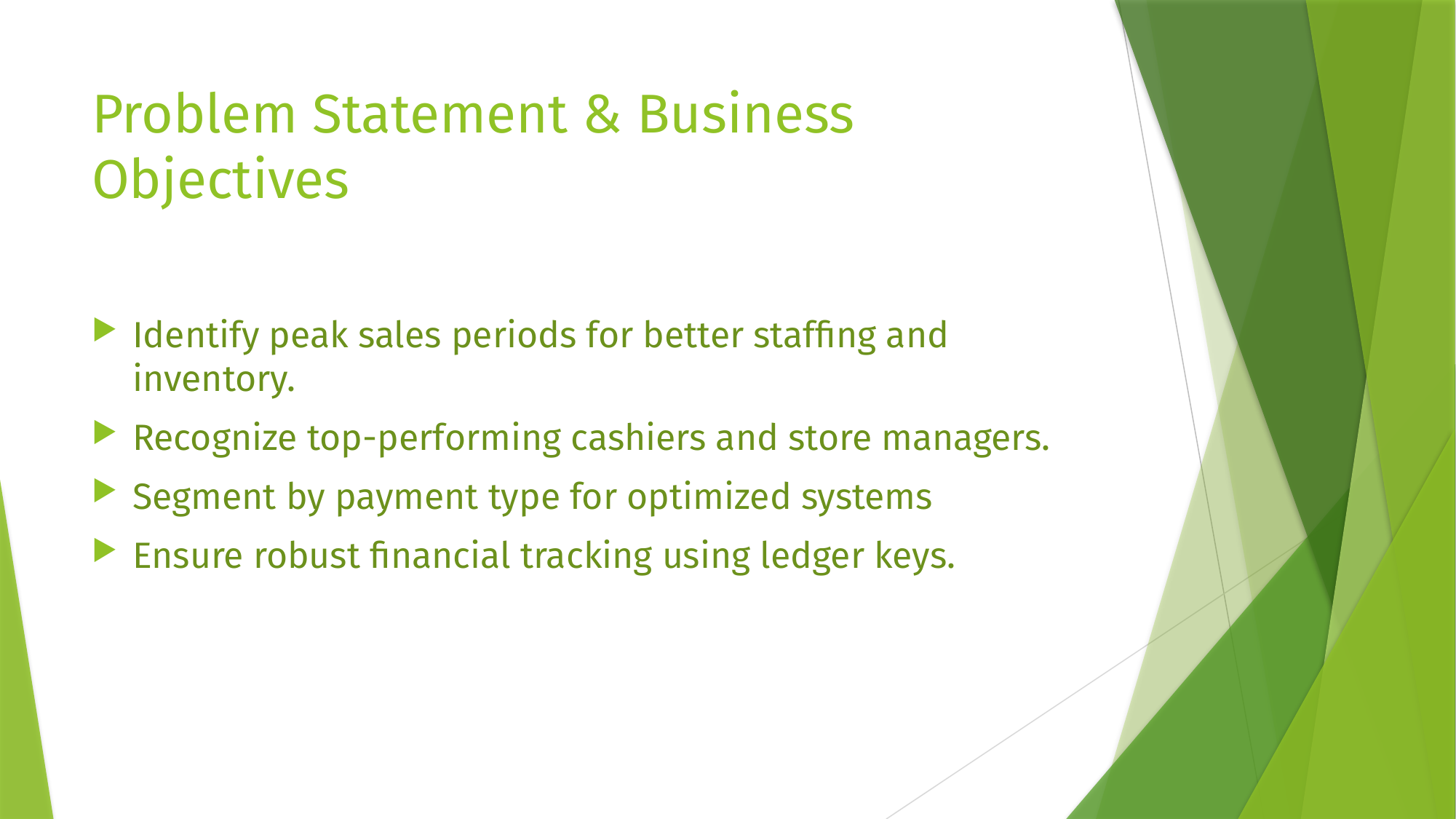

# Problem Statement & Business Objectives

Identify peak sales periods for better staffing and inventory.
Recognize top-performing cashiers and store managers.
Segment by payment type for optimized systems
Ensure robust financial tracking using ledger keys.